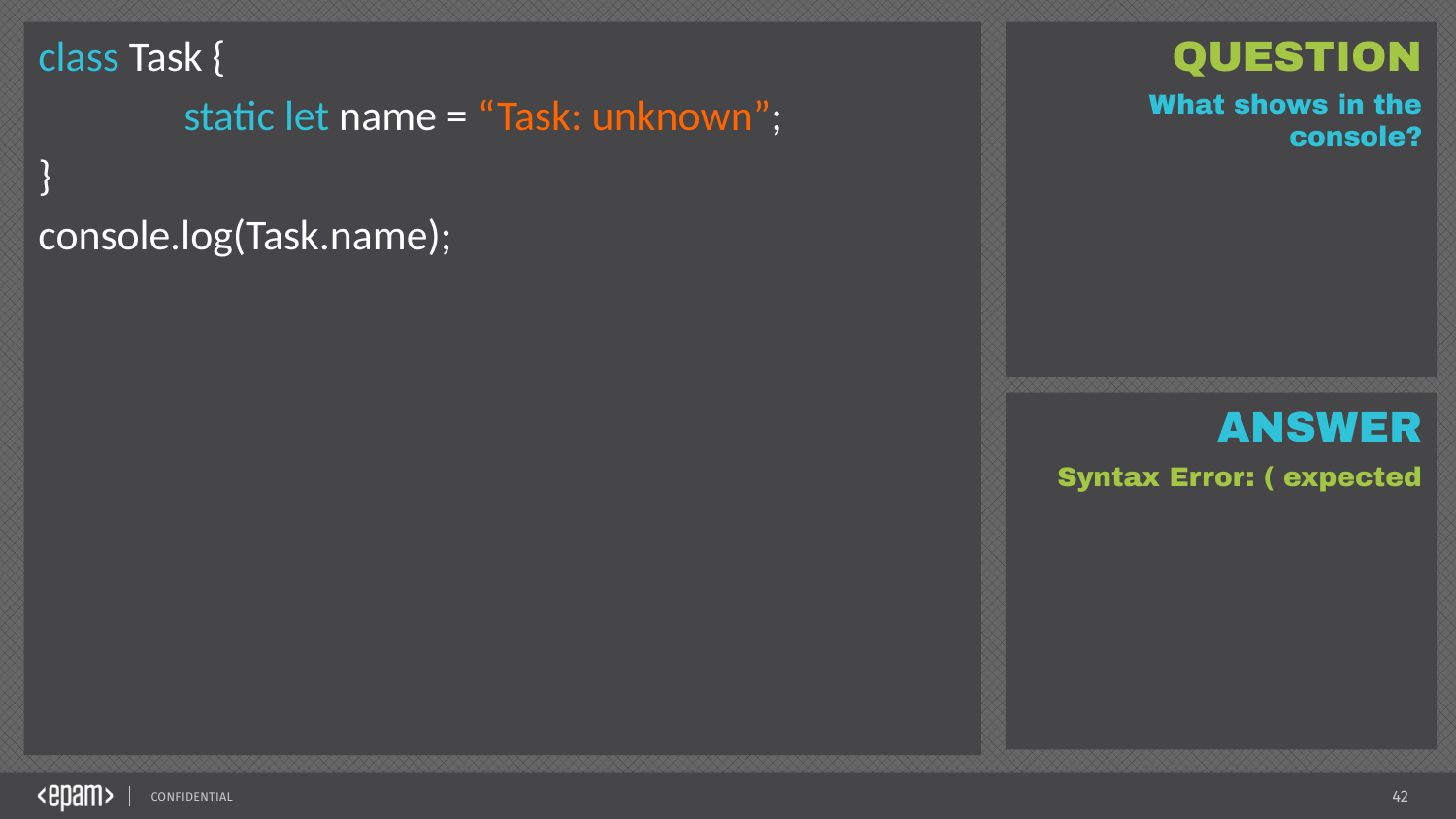

class Task {
	static let name = “Task: unknown”;
}
console.log(Task.name);
What shows in the console?

Syntax Error: ( expected